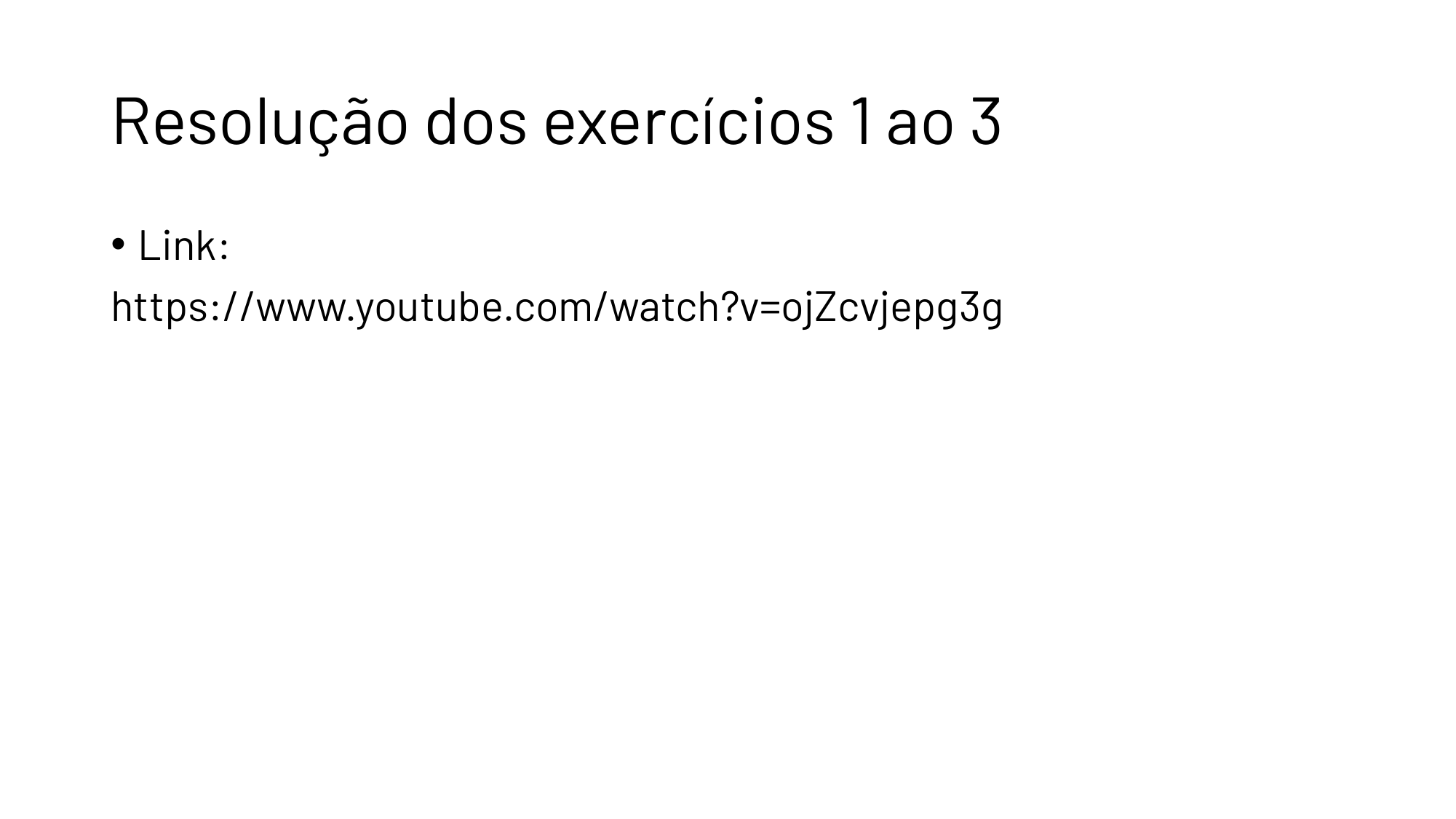

# Resolução dos exercícios 1 ao 3
Link:
https://www.youtube.com/watch?v=ojZcvjepg3g